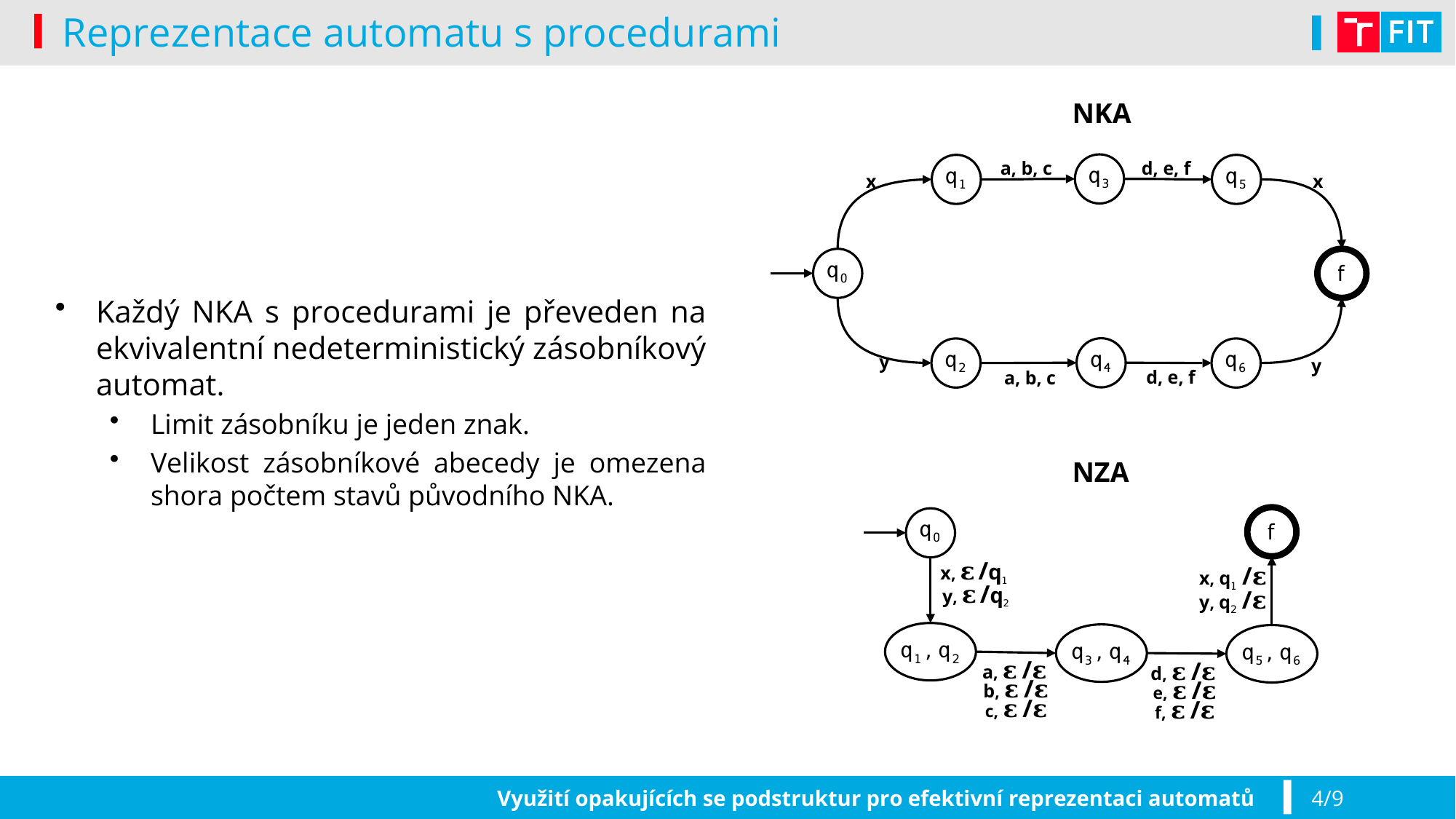

# Reprezentace automatu s procedurami
NKA
a, b, c
d, e, f
q3
q1
q5
x
x
q0
f
Každý NKA s procedurami je převeden na ekvivalentní nedeterministický zásobníkový automat.
Limit zásobníku je jeden znak.
Velikost zásobníkové abecedy je omezena shora počtem stavů původního NKA.

q4
q2
q6
y
y
d, e, f
a, b, c
NZA
f
q0
x, 𝛆 /q1
x, q1 /𝛆
y, 𝛆 /q2
y, q2 /𝛆
q1 , q2
q3 , q4
q5 , q6
a, 𝛆 /𝛆
d, 𝛆 /𝛆
b, 𝛆 /𝛆
e, 𝛆 /𝛆
c, 𝛆 /𝛆
f, 𝛆 /𝛆
Využití opakujících se podstruktur pro efektivní reprezentaci automatů

4/9